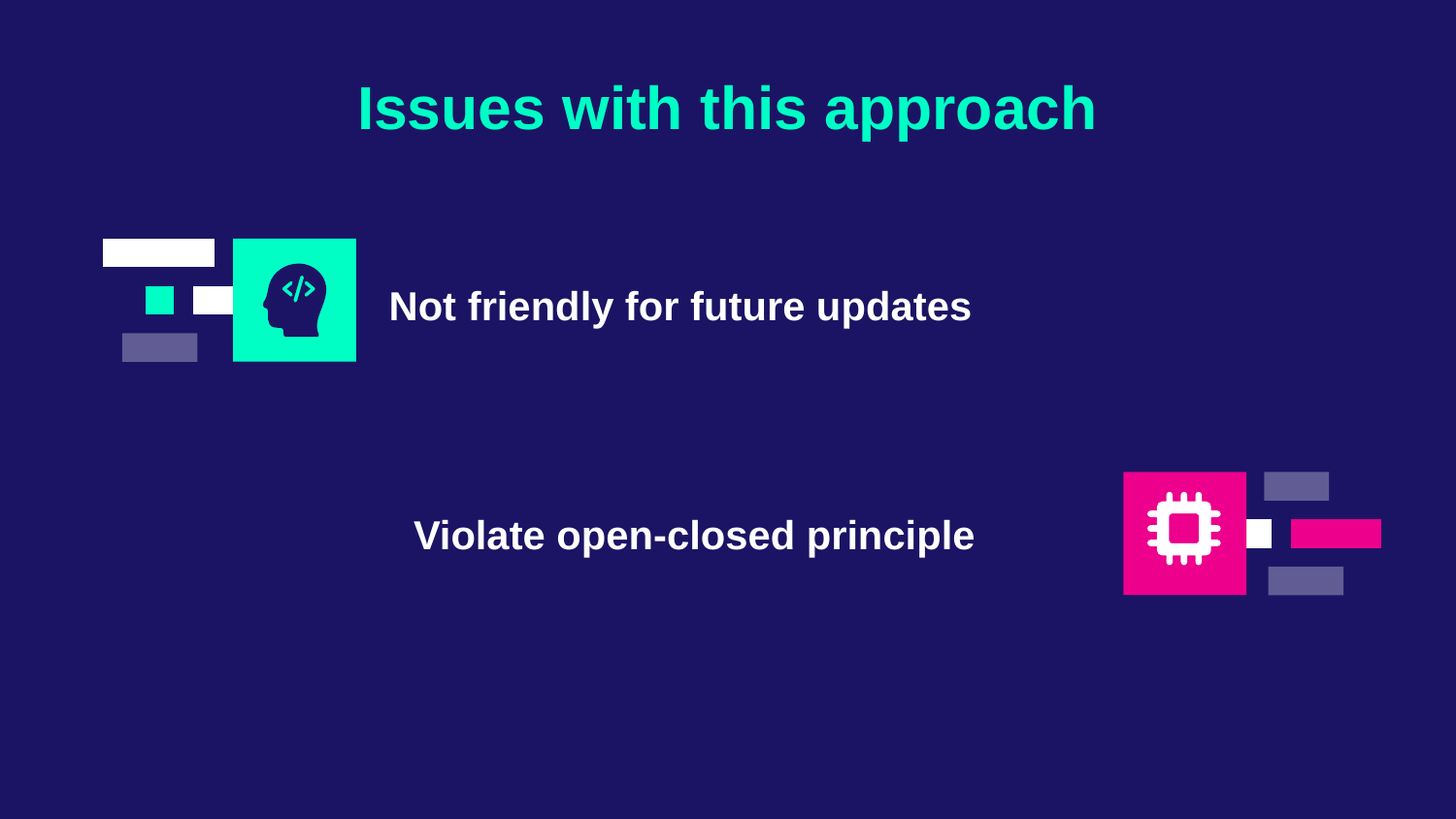

Issues with this approach
# Not friendly for future updates

Violate open-closed principle